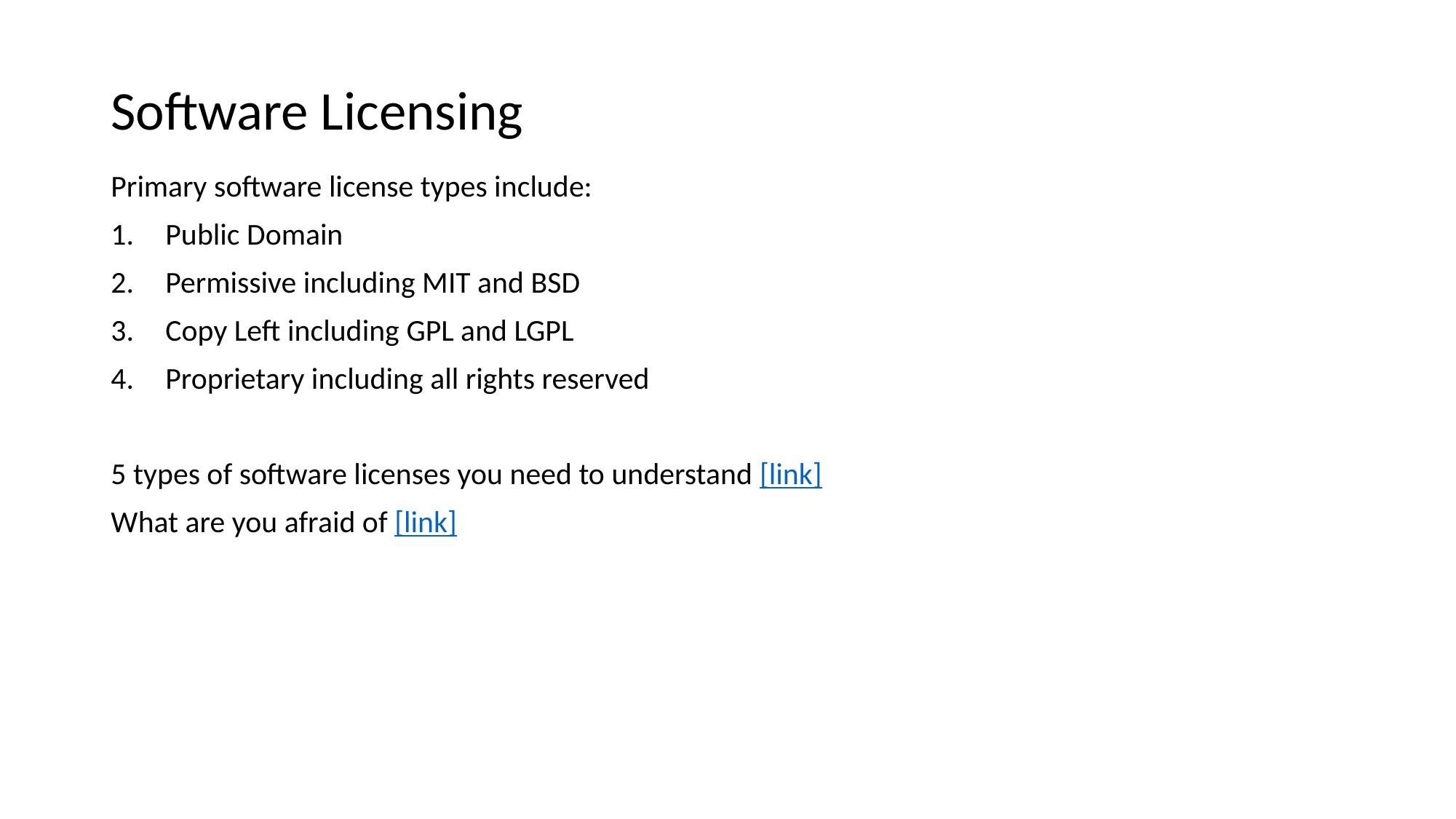

# Software Licensing
Primary software license types include:
Public Domain
Permissive including MIT and BSD
Copy Left including GPL and LGPL
Proprietary including all rights reserved

5 types of software licenses you need to understand [link]
What are you afraid of [link]